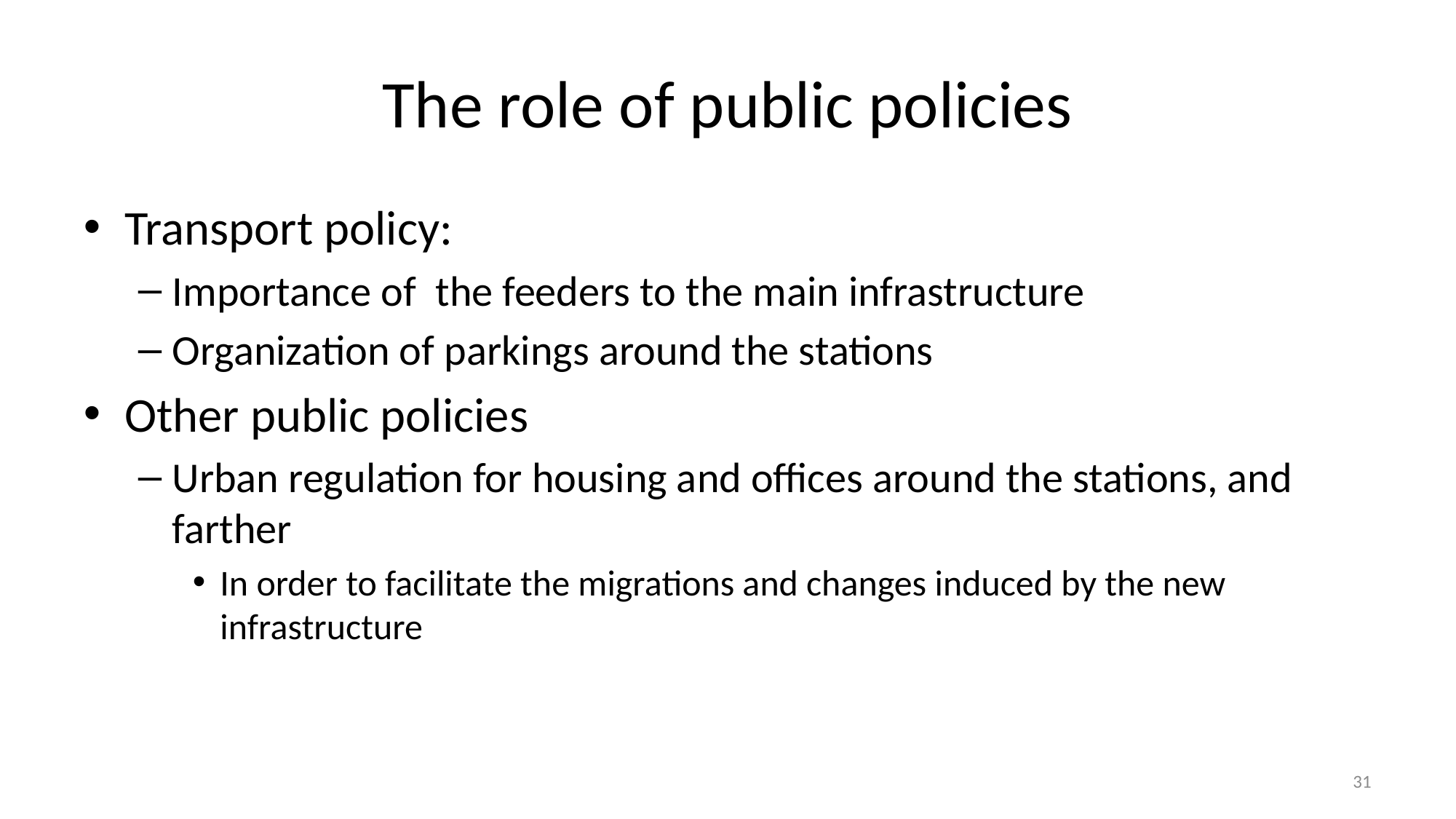

# The role of public policies
Transport policy:
Importance of  the feeders to the main infrastructure
Organization of parkings around the stations
Other public policies
Urban regulation for housing and offices around the stations, and farther
In order to facilitate the migrations and changes induced by the new infrastructure

31